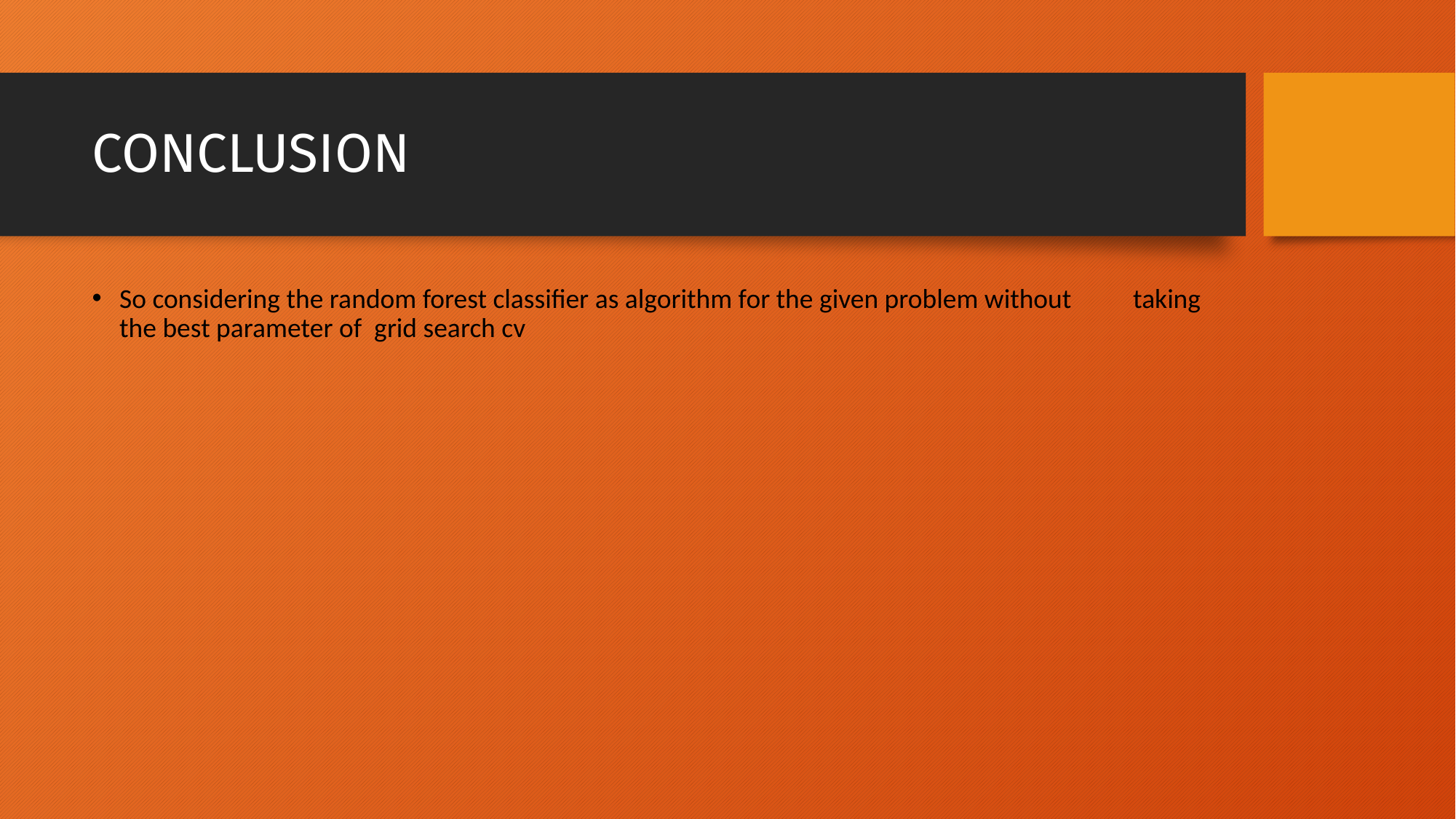

# CONCLUSION
So considering the random forest classifier as algorithm for the given problem without          taking the best parameter of  grid search cv